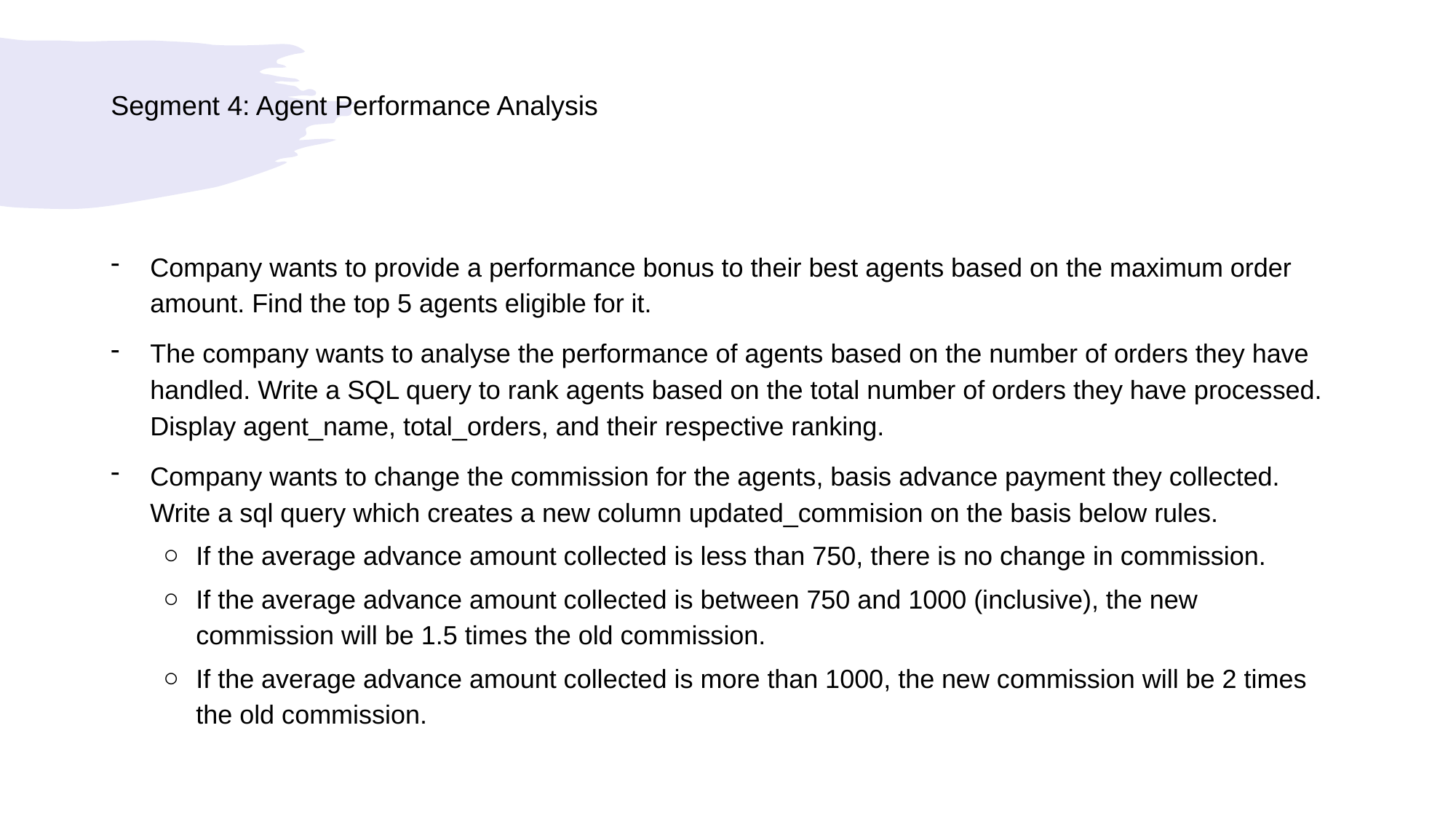

# Segment 4: Agent Performance Analysis
Company wants to provide a performance bonus to their best agents based on the maximum order amount. Find the top 5 agents eligible for it.
The company wants to analyse the performance of agents based on the number of orders they have handled. Write a SQL query to rank agents based on the total number of orders they have processed. Display agent_name, total_orders, and their respective ranking.
Company wants to change the commission for the agents, basis advance payment they collected. Write a sql query which creates a new column updated_commision on the basis below rules.
If the average advance amount collected is less than 750, there is no change in commission.
If the average advance amount collected is between 750 and 1000 (inclusive), the new commission will be 1.5 times the old commission.
If the average advance amount collected is more than 1000, the new commission will be 2 times the old commission.